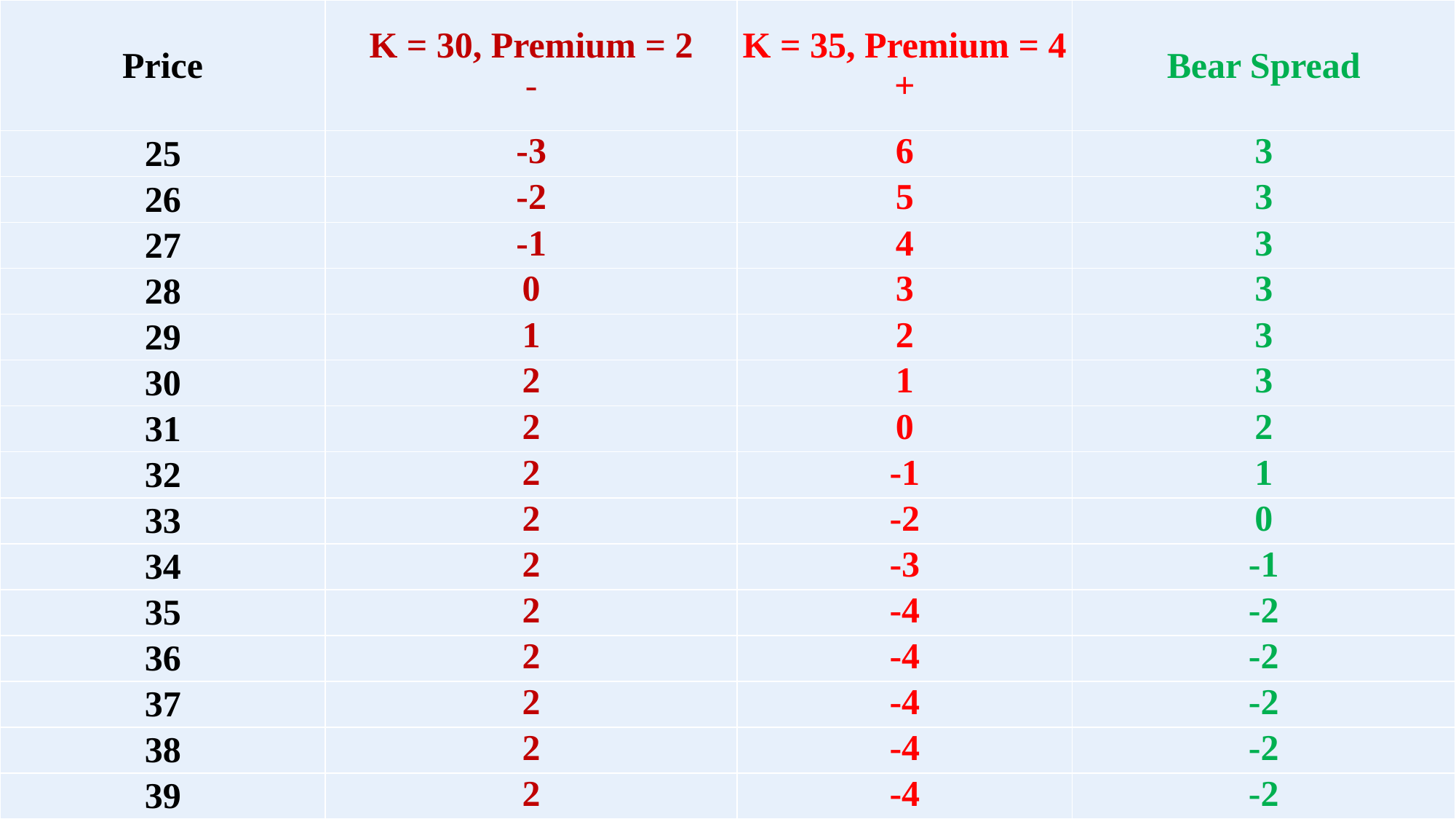

| Price | K = 30, Premium = 2 - | K = 35, Premium = 4 + | Bear Spread |
| --- | --- | --- | --- |
| 25 | -3 | 6 | 3 |
| 26 | -2 | 5 | 3 |
| 27 | -1 | 4 | 3 |
| 28 | 0 | 3 | 3 |
| 29 | 1 | 2 | 3 |
| 30 | 2 | 1 | 3 |
| 31 | 2 | 0 | 2 |
| 32 | 2 | -1 | 1 |
| 33 | 2 | -2 | 0 |
| 34 | 2 | -3 | -1 |
| 35 | 2 | -4 | -2 |
| 36 | 2 | -4 | -2 |
| 37 | 2 | -4 | -2 |
| 38 | 2 | -4 | -2 |
| 39 | 2 | -4 | -2 |